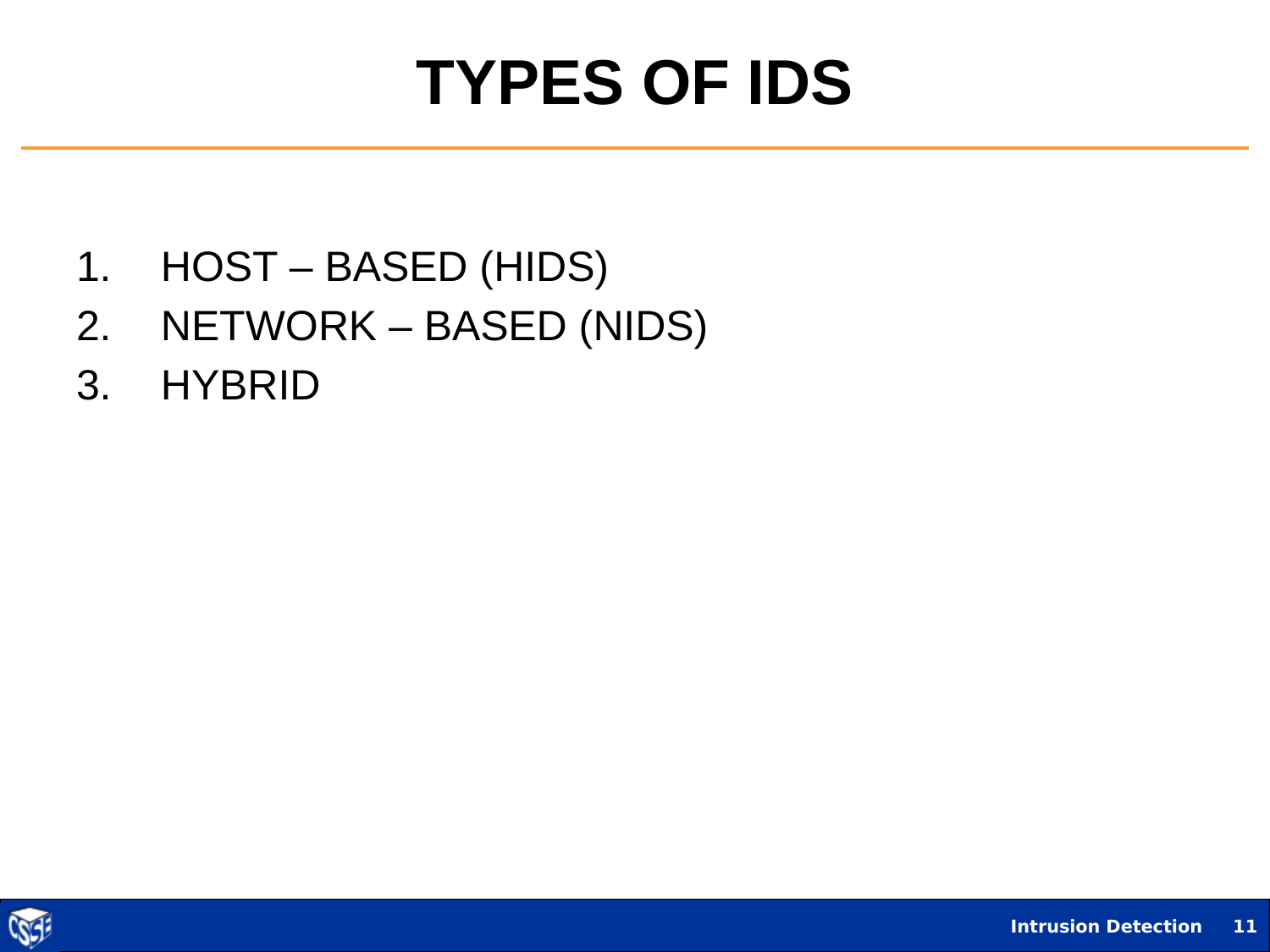

# TYPES OF IDS
HOST – BASED (HIDS)
NETWORK – BASED (NIDS)
HYBRID